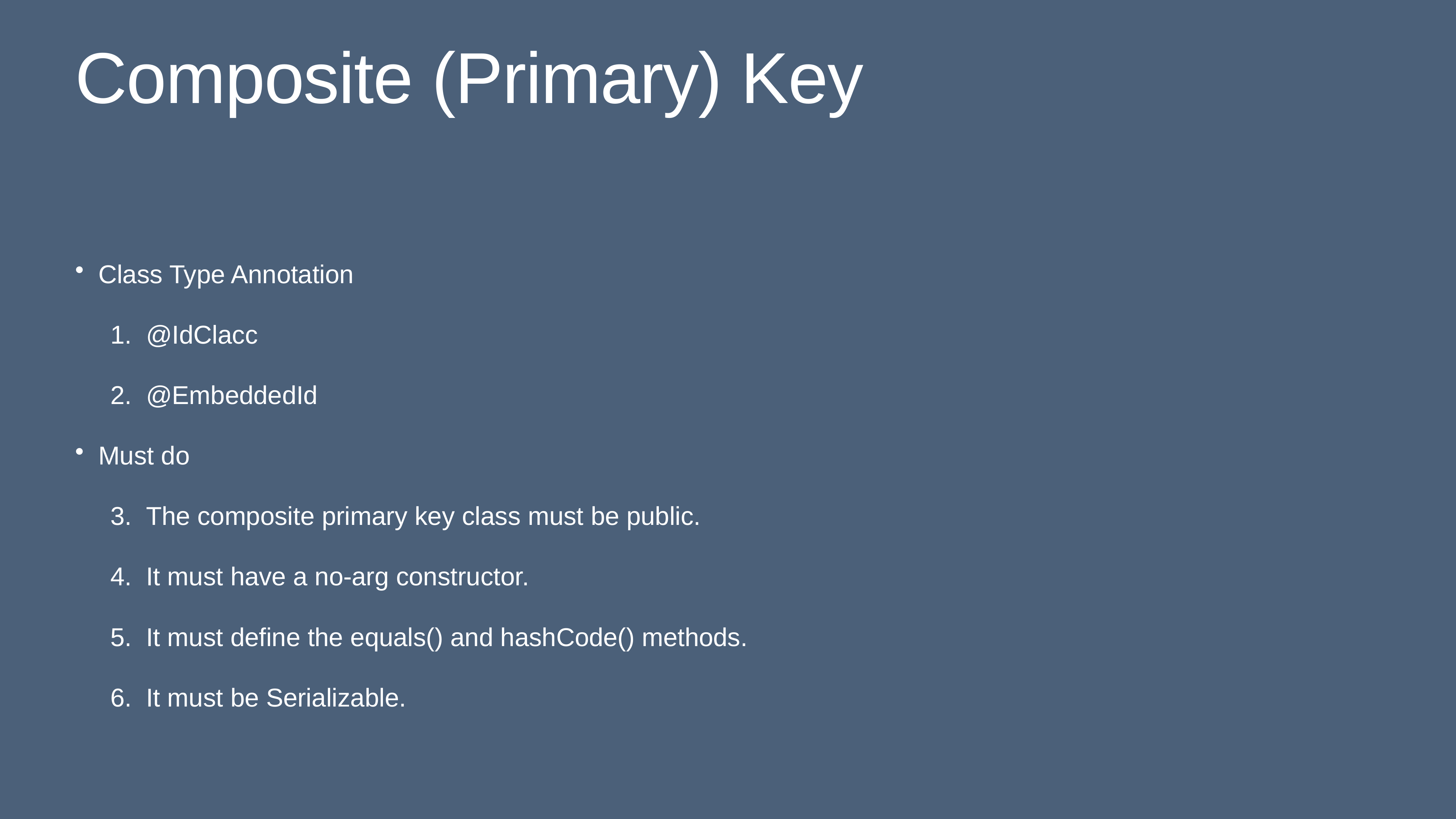

# Composite (Primary) Key

Class Type Annotation
@IdClacc
@EmbeddedId
Must do
The composite primary key class must be public.
It must have a no-arg constructor.
It must define the equals() and hashCode() methods.
It must be Serializable.